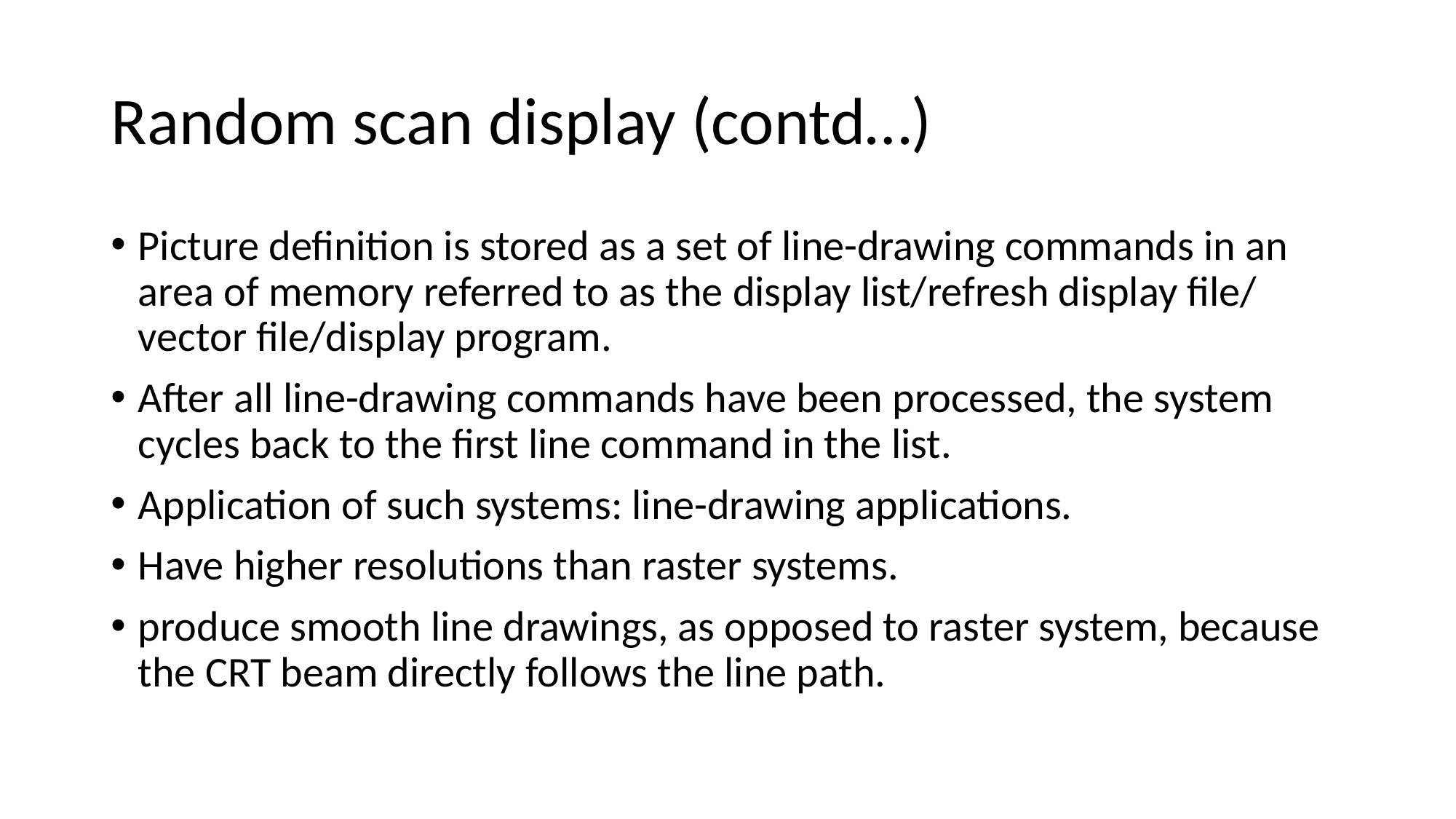

# Random scan display (contd…)
Picture definition is stored as a set of line-drawing commands in an area of memory referred to as the display list/refresh display file/ vector file/display program.
After all line-drawing commands have been processed, the system cycles back to the first line command in the list.
Application of such systems: line-drawing applications.
Have higher resolutions than raster systems.
produce smooth line drawings, as opposed to raster system, because the CRT beam directly follows the line path.